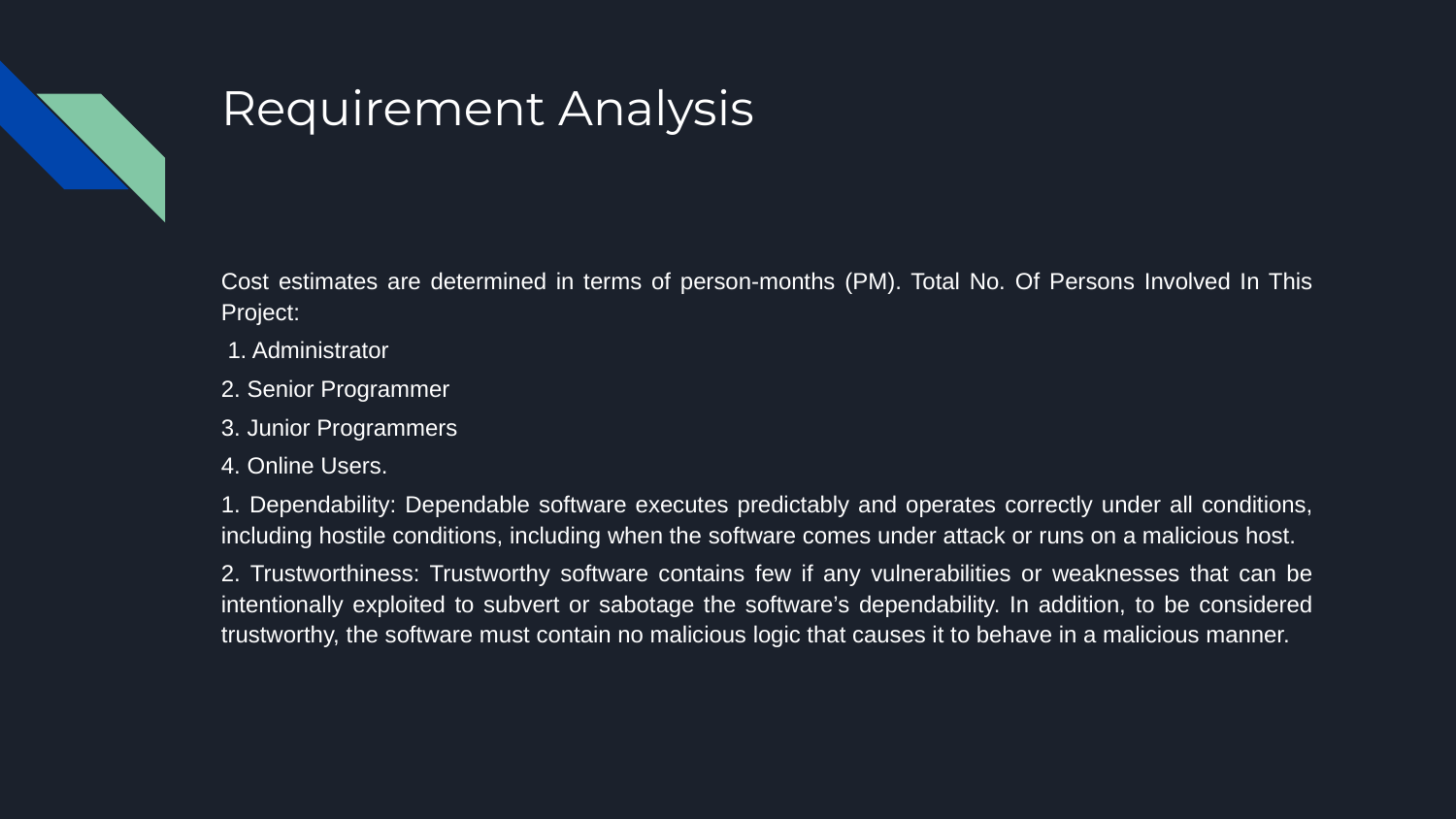

# Requirement Analysis
Cost estimates are determined in terms of person-months (PM). Total No. Of Persons Involved In This Project:
 1. Administrator
2. Senior Programmer
3. Junior Programmers
4. Online Users.
1. Dependability: Dependable software executes predictably and operates correctly under all conditions, including hostile conditions, including when the software comes under attack or runs on a malicious host.
2. Trustworthiness: Trustworthy software contains few if any vulnerabilities or weaknesses that can be intentionally exploited to subvert or sabotage the software’s dependability. In addition, to be considered trustworthy, the software must contain no malicious logic that causes it to behave in a malicious manner.